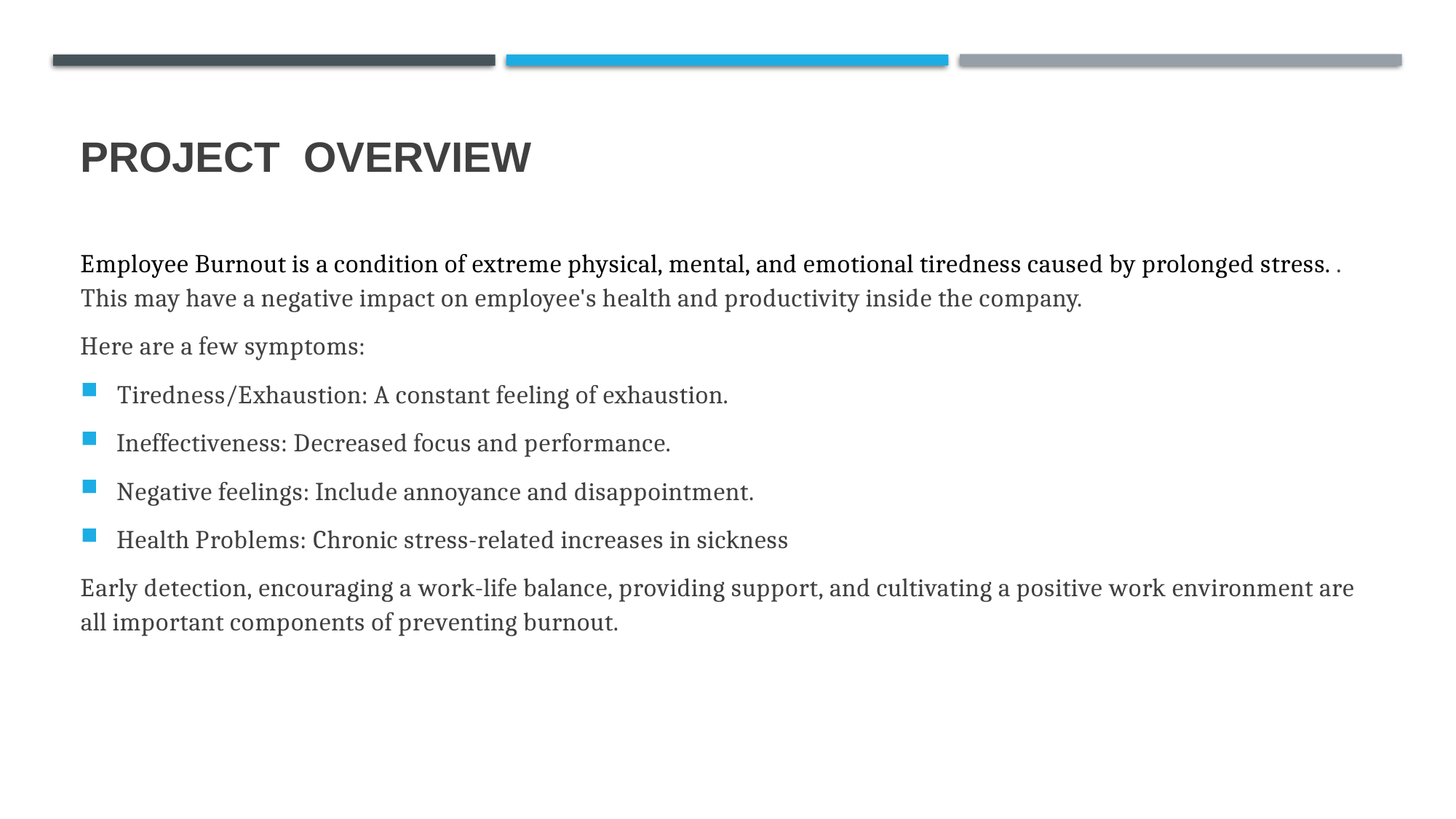

# PROJECT  OVERVIEW
Employee Burnout is a condition of extreme physical, mental, and emotional tiredness caused by prolonged stress. . This may have a negative impact on employee's health and productivity inside the company.
Here are a few symptoms:
Tiredness/Exhaustion: A constant feeling of exhaustion.
Ineffectiveness: Decreased focus and performance.
Negative feelings: Include annoyance and disappointment.
Health Problems: Chronic stress-related increases in sickness
Early detection, encouraging a work-life balance, providing support, and cultivating a positive work environment are all important components of preventing burnout.